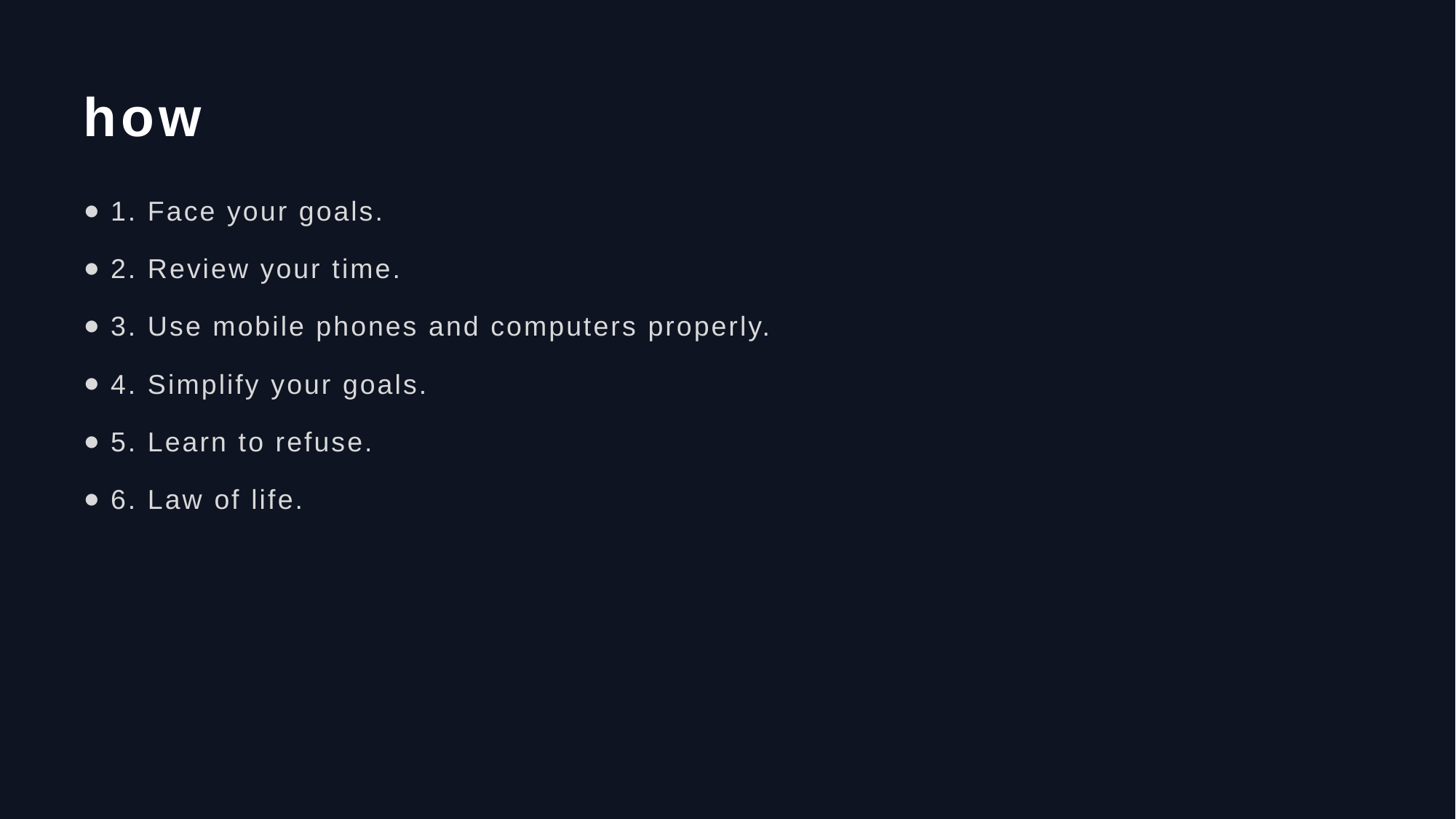

# how
1. Face your goals.
2. Review your time.
3. Use mobile phones and computers properly.
4. Simplify your goals.
5. Learn to refuse.
6. Law of life.